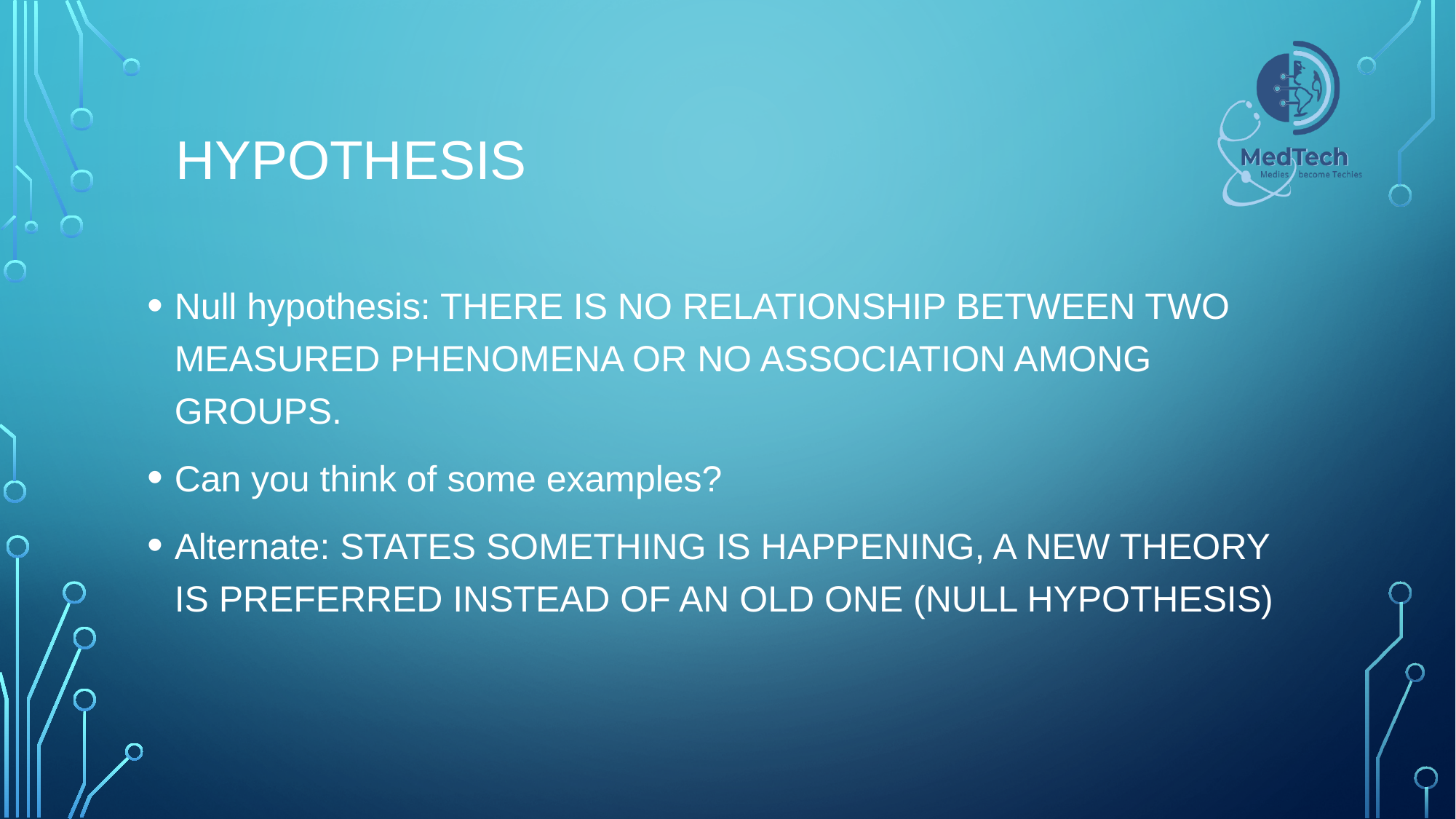

# Hypothesis
Null hypothesis: THERE IS NO RELATIONSHIP BETWEEN TWO MEASURED PHENOMENA OR NO ASSOCIATION AMONG GROUPS.
Can you think of some examples?
Alternate: STATES SOMETHING IS HAPPENING, A NEW THEORY IS PREFERRED INSTEAD OF AN OLD ONE (NULL HYPOTHESIS)